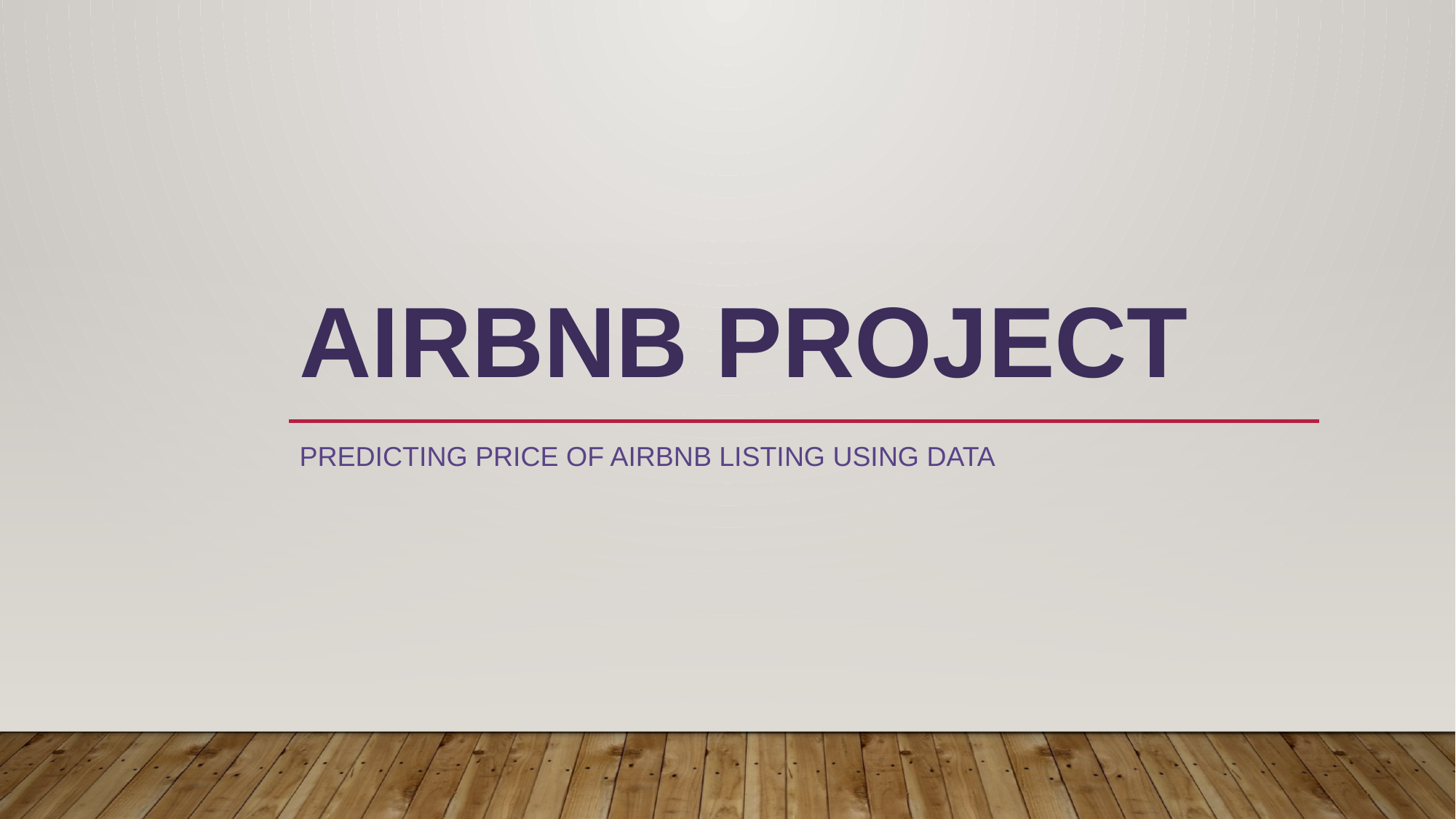

# Airbnb Project
Predicting price of Airbnb listing using data